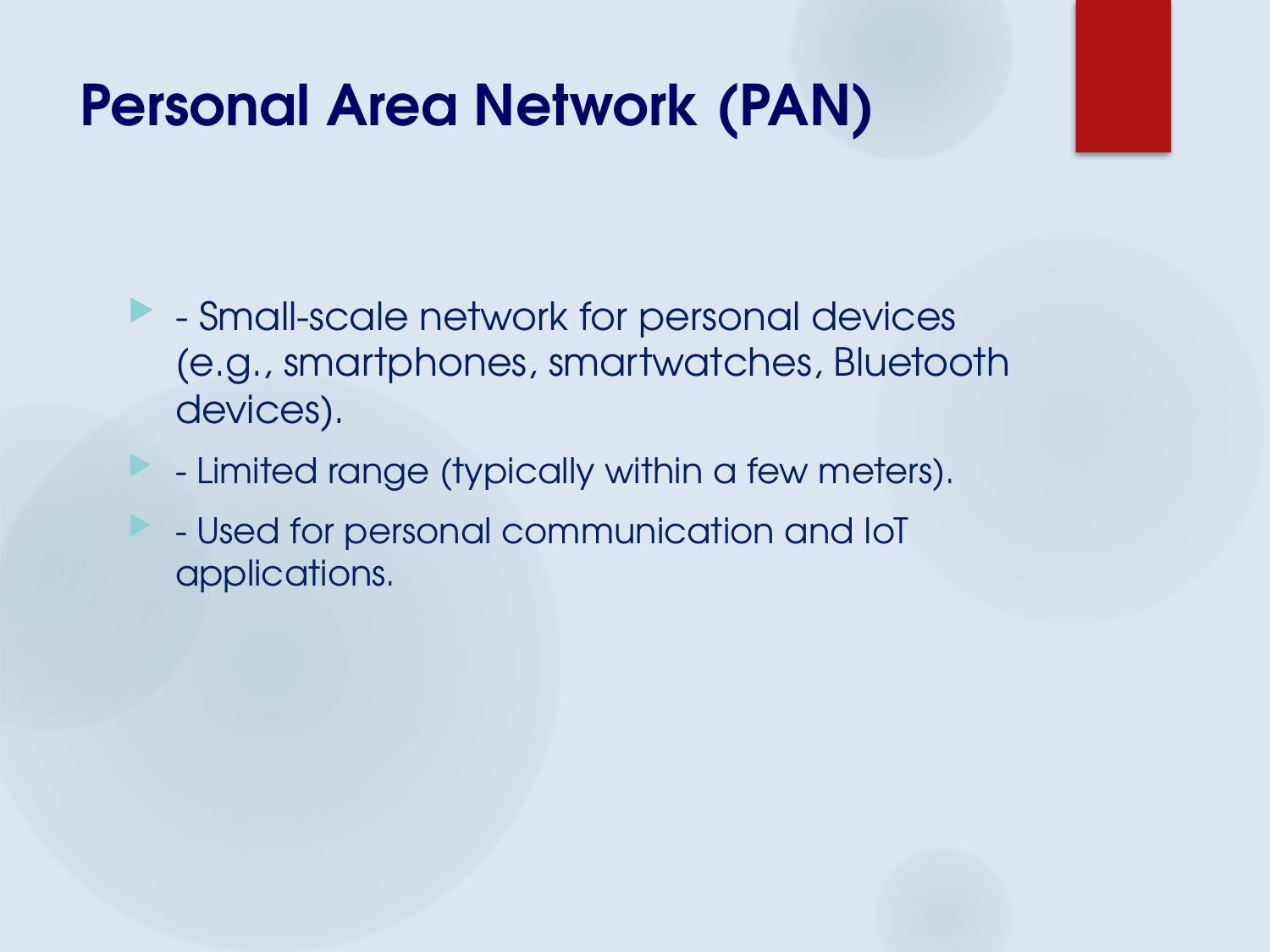

# Personal Area Network (PAN)
- Small-scale network for personal devices (e.g., smartphones, smartwatches, Bluetooth devices).
- Limited range (typically within a few meters).
- Used for personal communication and IoT applications.